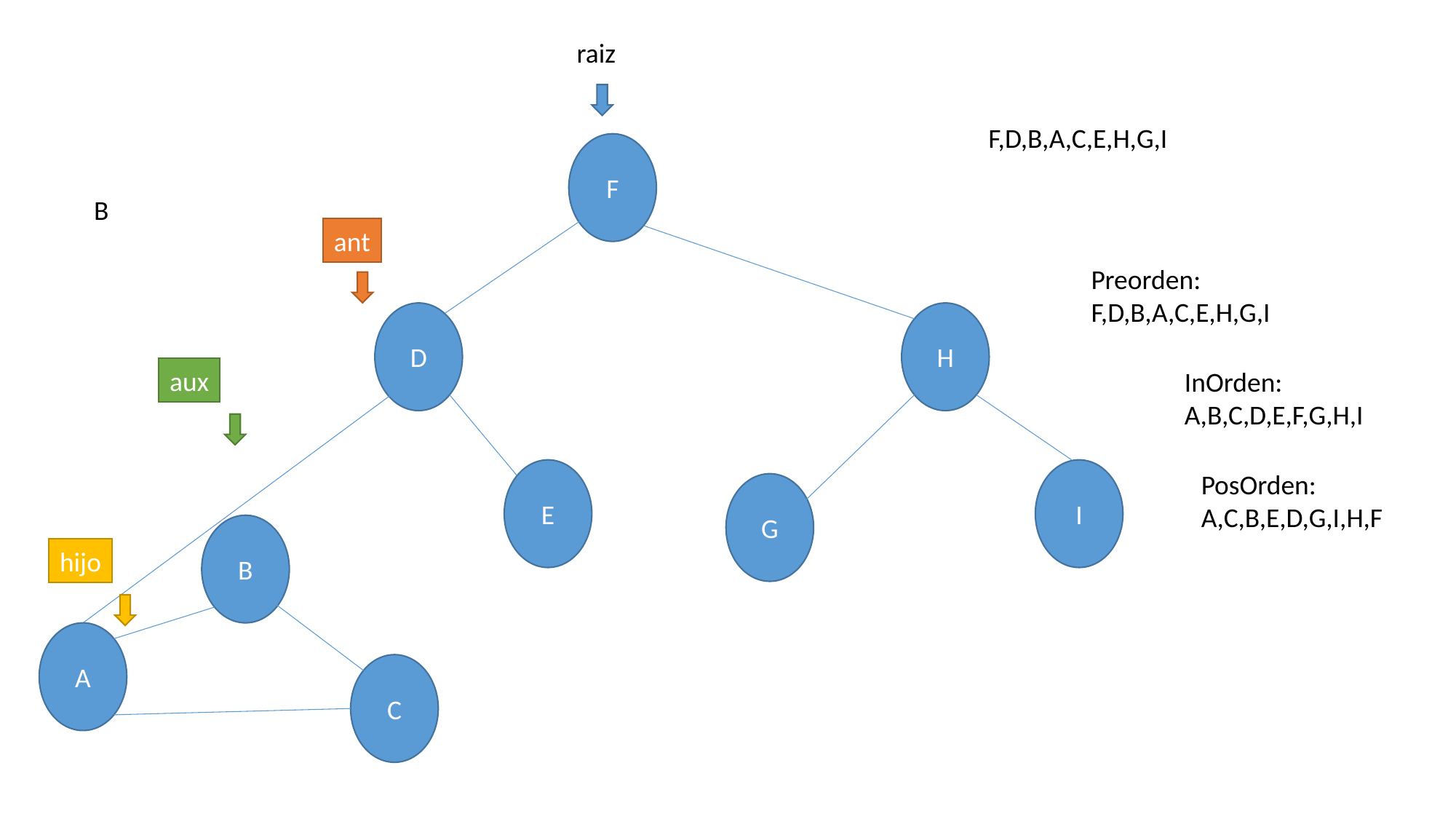

raiz

F,D,B,A,C,E,H,G,I
F
B
ant
Preorden:
F,D,B,A,C,E,H,G,I

D
H
aux
InOrden:
A,B,C,D,E,F,G,H,I

E
I
PosOrden:
A,C,B,E,D,G,I,H,F
G
B
hijo

A
C